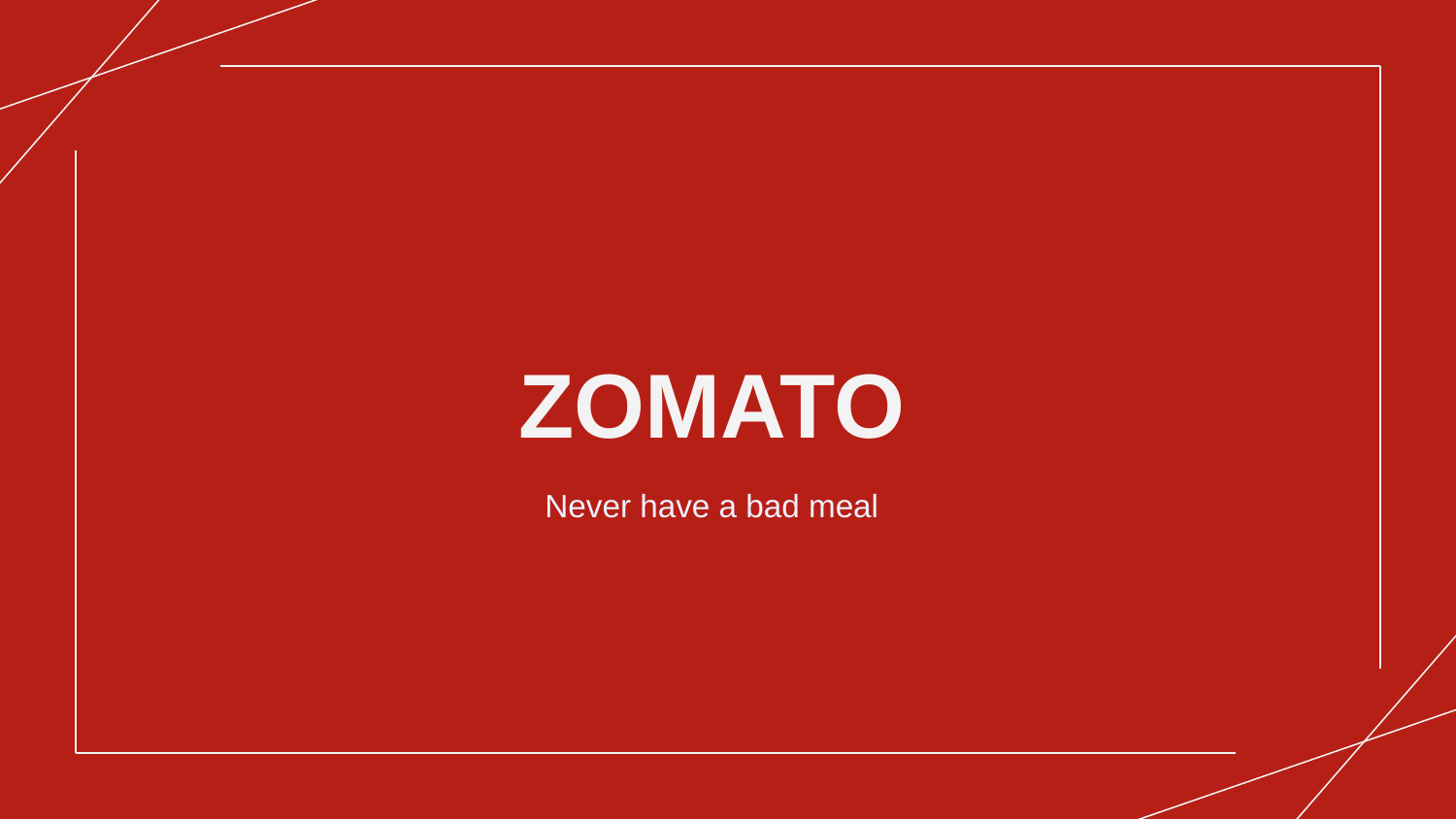

# ZOMATO
Never have a bad meal